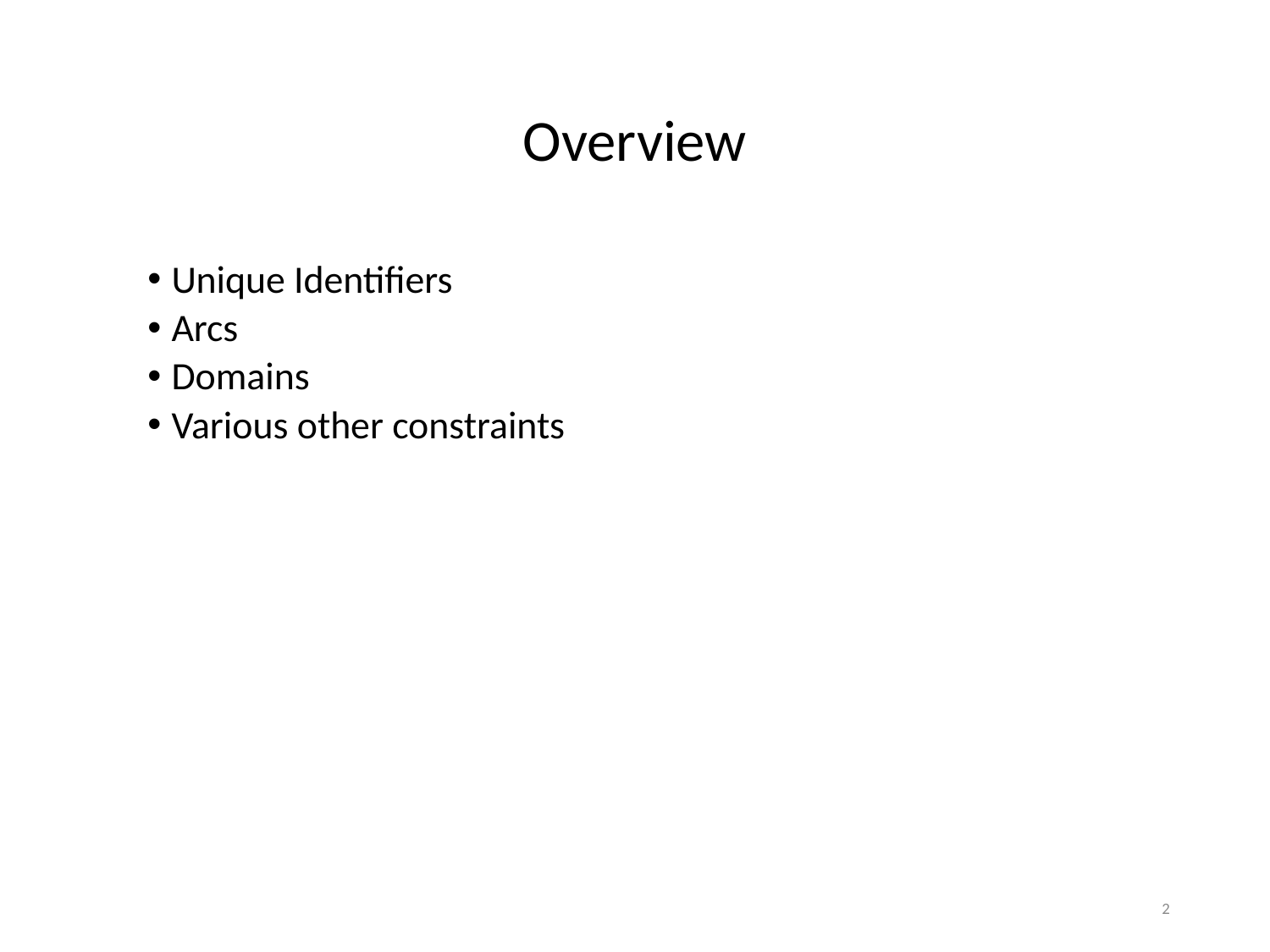

# Overview
Unique Identifiers
Arcs
Domains
Various other constraints
2